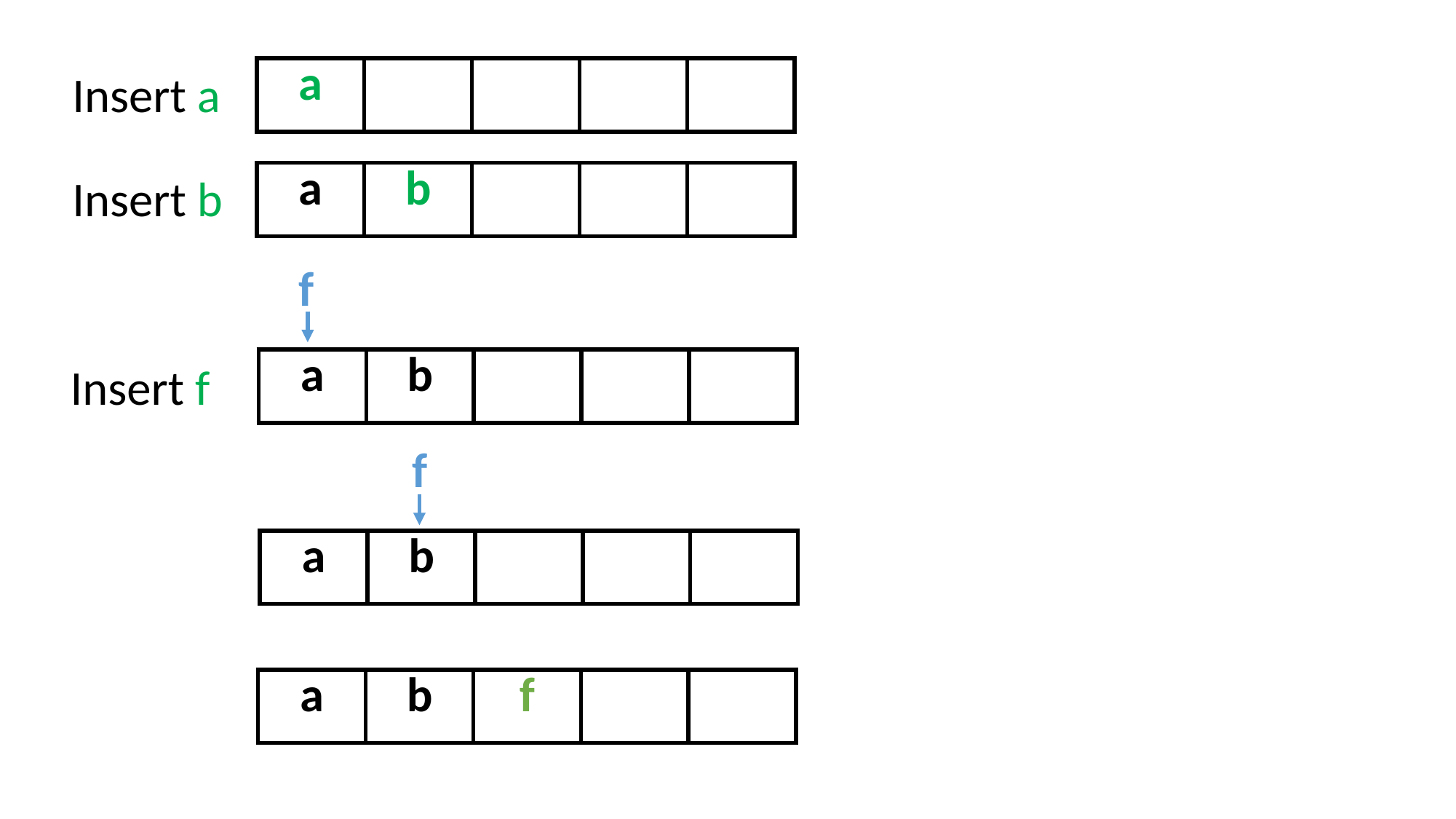

Insert a
| a |  |  |  |  |
| --- | --- | --- | --- | --- |
Insert b
| a | b |  |  |  |
| --- | --- | --- | --- | --- |
f
| a | b |  |  |  |
| --- | --- | --- | --- | --- |
Insert f
f
| a | b |  |  |  |
| --- | --- | --- | --- | --- |
| a | b | f |  |  |
| --- | --- | --- | --- | --- |